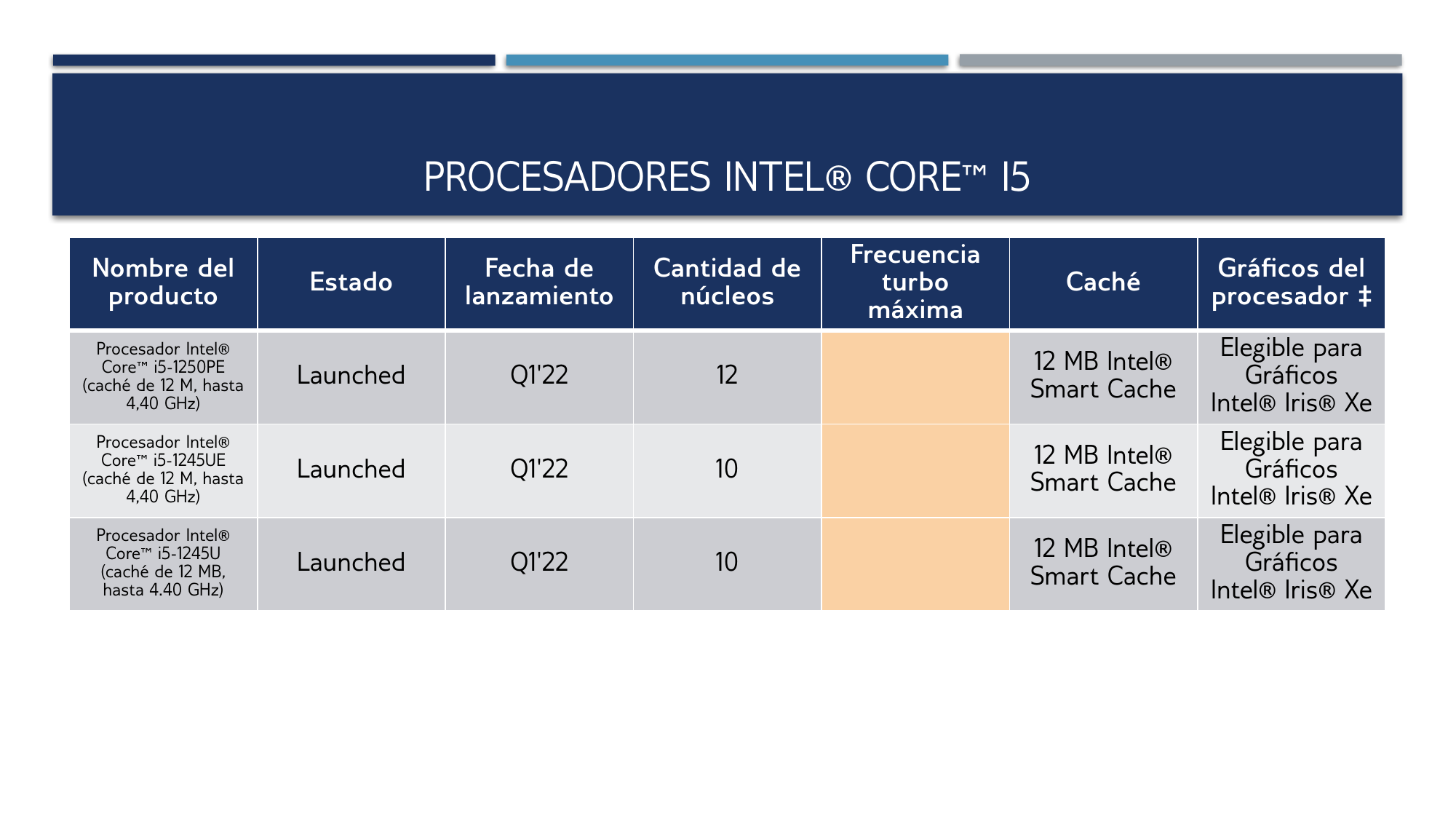

# Procesadores Intel® Core™ i5
| Nombre del producto | Estado | Fecha de lanzamiento | Cantidad de núcleos | Frecuencia turbo máxima | Caché | Gráficos del procesador ‡ |
| --- | --- | --- | --- | --- | --- | --- |
| Procesador Intel® Core™ i5-1250PE (caché de 12 M, hasta 4,40 GHz) | Launched | Q1'22 | 12 |  | 12 MB Intel® Smart Cache | Elegible para Gráficos Intel® Iris® Xe |
| Procesador Intel® Core™ i5-1245UE (caché de 12 M, hasta 4,40 GHz) | Launched | Q1'22 | 10 |  | 12 MB Intel® Smart Cache | Elegible para Gráficos Intel® Iris® Xe |
| Procesador Intel® Core™ i5-1245U (caché de 12 MB, hasta 4.40 GHz) | Launched | Q1'22 | 10 |  | 12 MB Intel® Smart Cache | Elegible para Gráficos Intel® Iris® Xe |